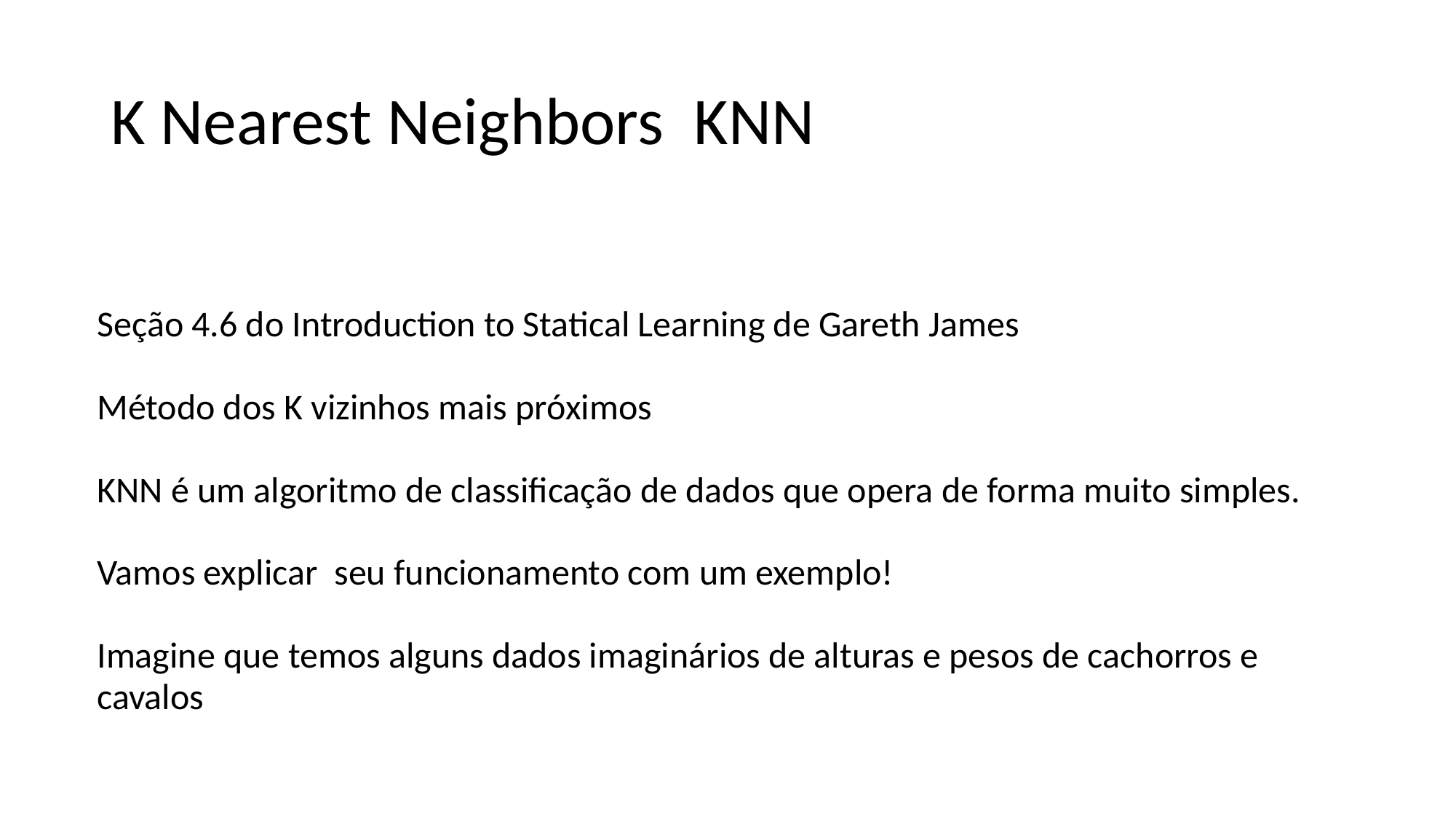

# K Nearest Neighbors  KNN
Seção 4.6 do Introduction to Statical Learning de Gareth James

Método dos K vizinhos mais próximos

KNN é um algoritmo de classificação de dados que opera de forma muito simples.

Vamos explicar  seu funcionamento com um exemplo!

Imagine que temos alguns dados imaginários de alturas e pesos de cachorros e cavalos